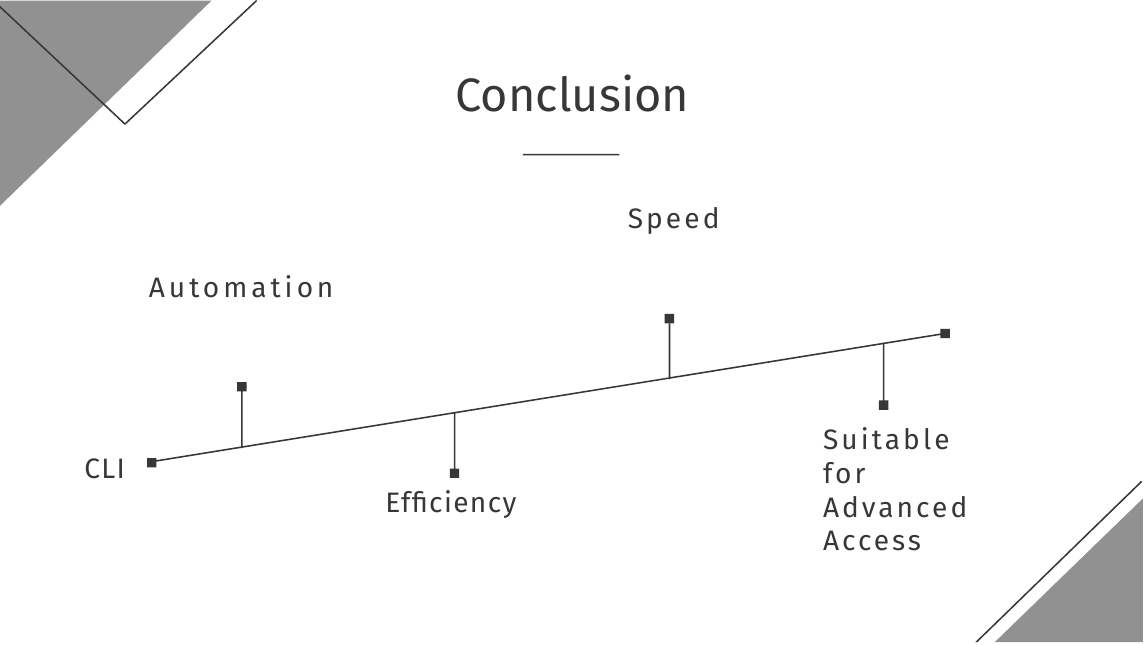

# Conclusion

Speed
Automation

Suitable for Advanced Access
CLI
Efficiency